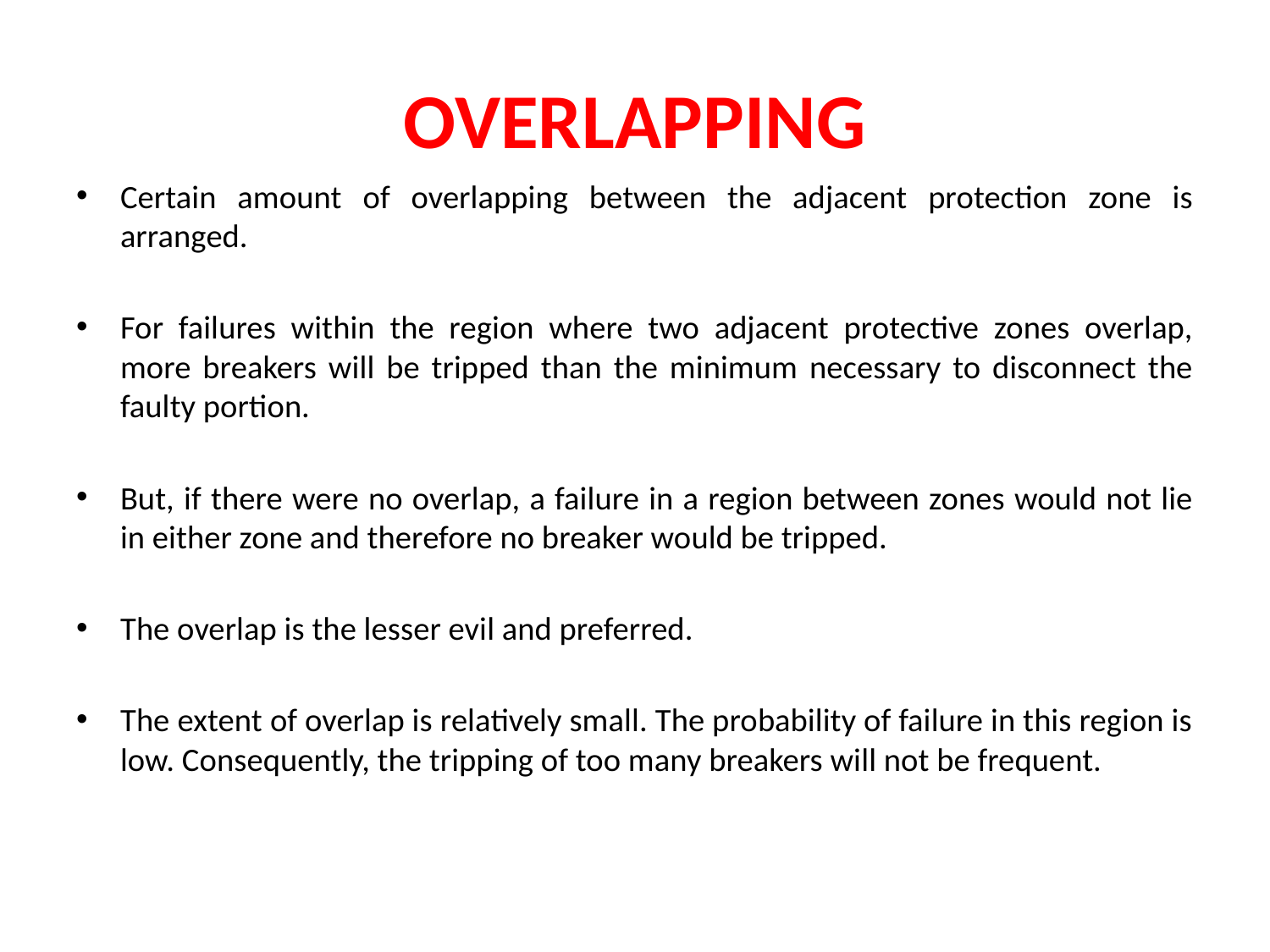

# OVERLAPPING
Certain amount of overlapping between the adjacent protection zone is arranged.

For failures within the region where two adjacent protective zones overlap, more breakers will be tripped than the minimum necessary to disconnect the faulty portion.

But, if there were no overlap, a failure in a region between zones would not lie in either zone and therefore no breaker would be tripped.

The overlap is the lesser evil and preferred.

The extent of overlap is relatively small. The probability of failure in this region is low. Consequently, the tripping of too many breakers will not be frequent.